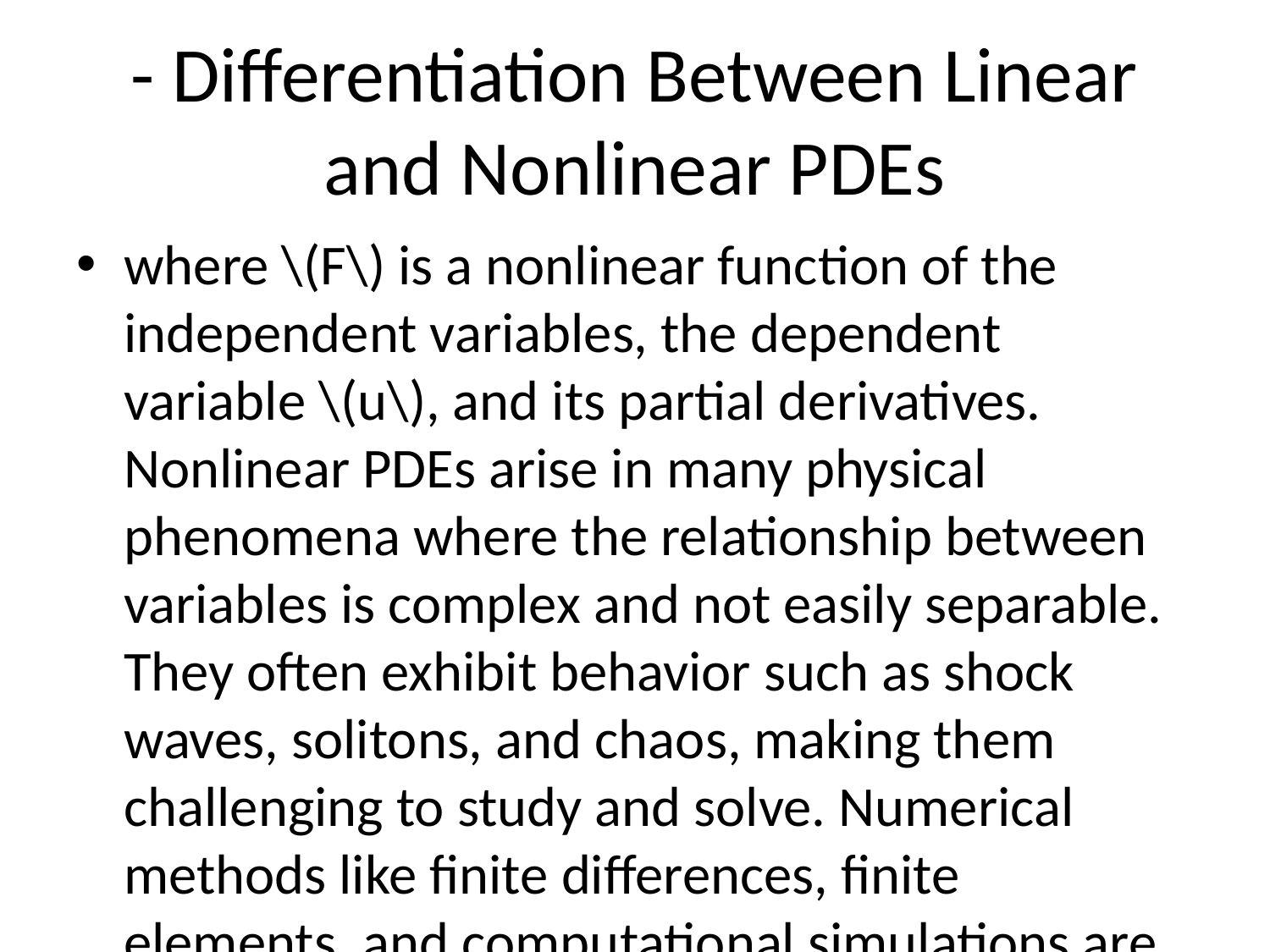

# - Differentiation Between Linear and Nonlinear PDEs
where \(F\) is a nonlinear function of the independent variables, the dependent variable \(u\), and its partial derivatives. Nonlinear PDEs arise in many physical phenomena where the relationship between variables is complex and not easily separable. They often exhibit behavior such as shock waves, solitons, and chaos, making them challenging to study and solve. Numerical methods like finite differences, finite elements, and computational simulations are commonly used for solving nonlinear PDEs.